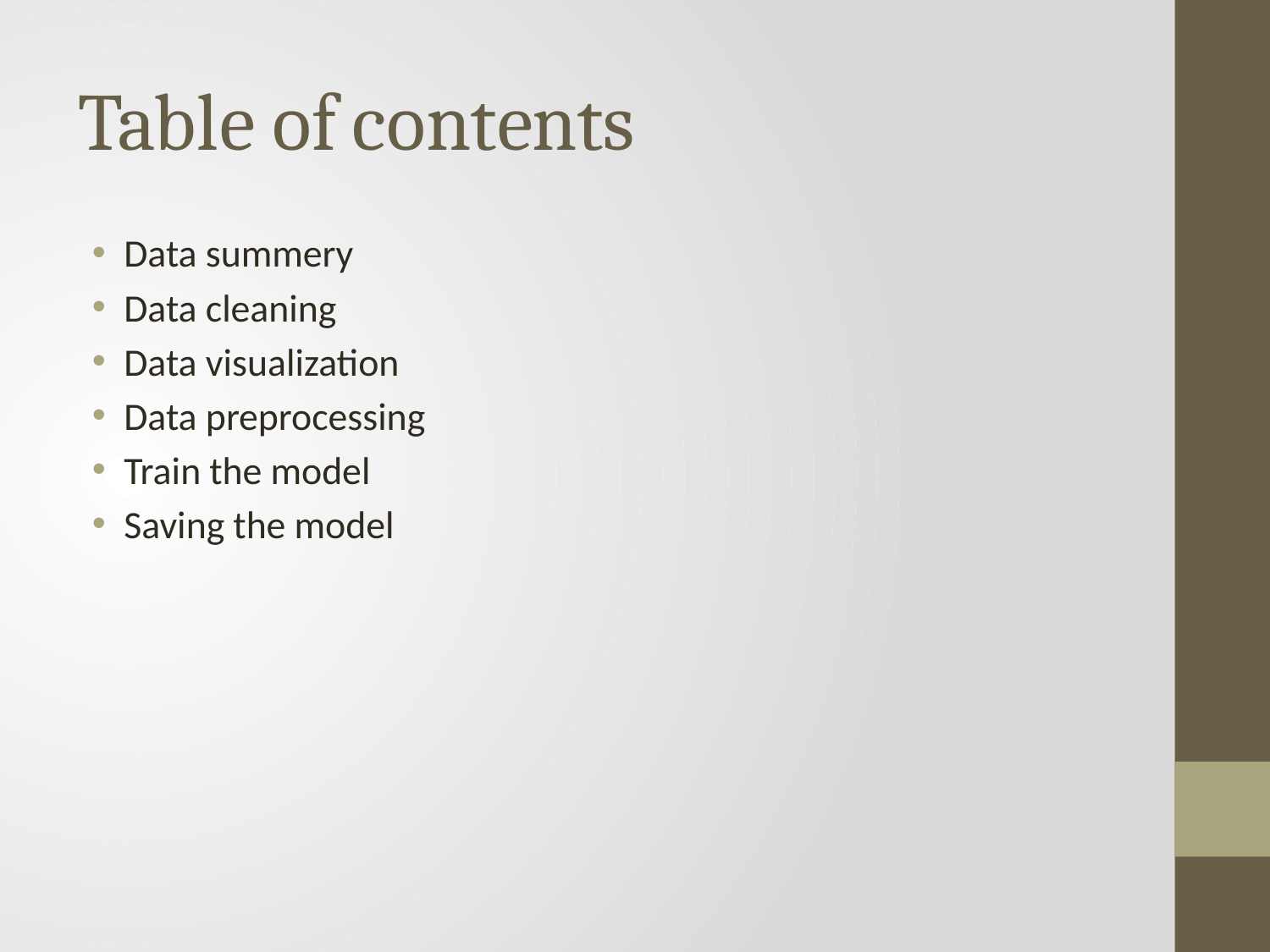

# Table of contents
Data summery
Data cleaning
Data visualization
Data preprocessing
Train the model
Saving the model